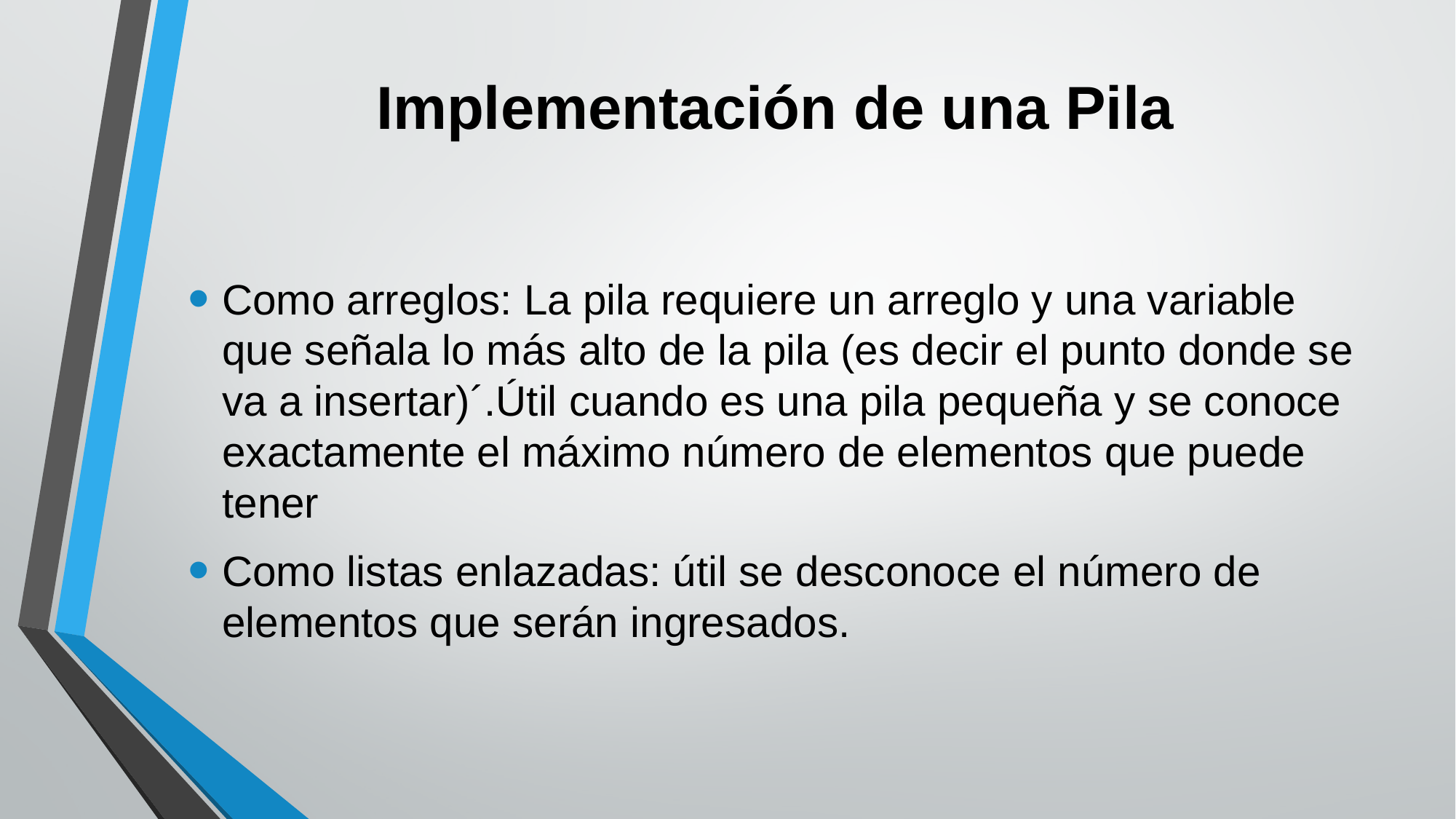

# Implementación de una Pila
Como arreglos: La pila requiere un arreglo y una variable que señala lo más alto de la pila (es decir el punto donde se va a insertar)´.Útil cuando es una pila pequeña y se conoce exactamente el máximo número de elementos que puede tener
Como listas enlazadas: útil se desconoce el número de elementos que serán ingresados.